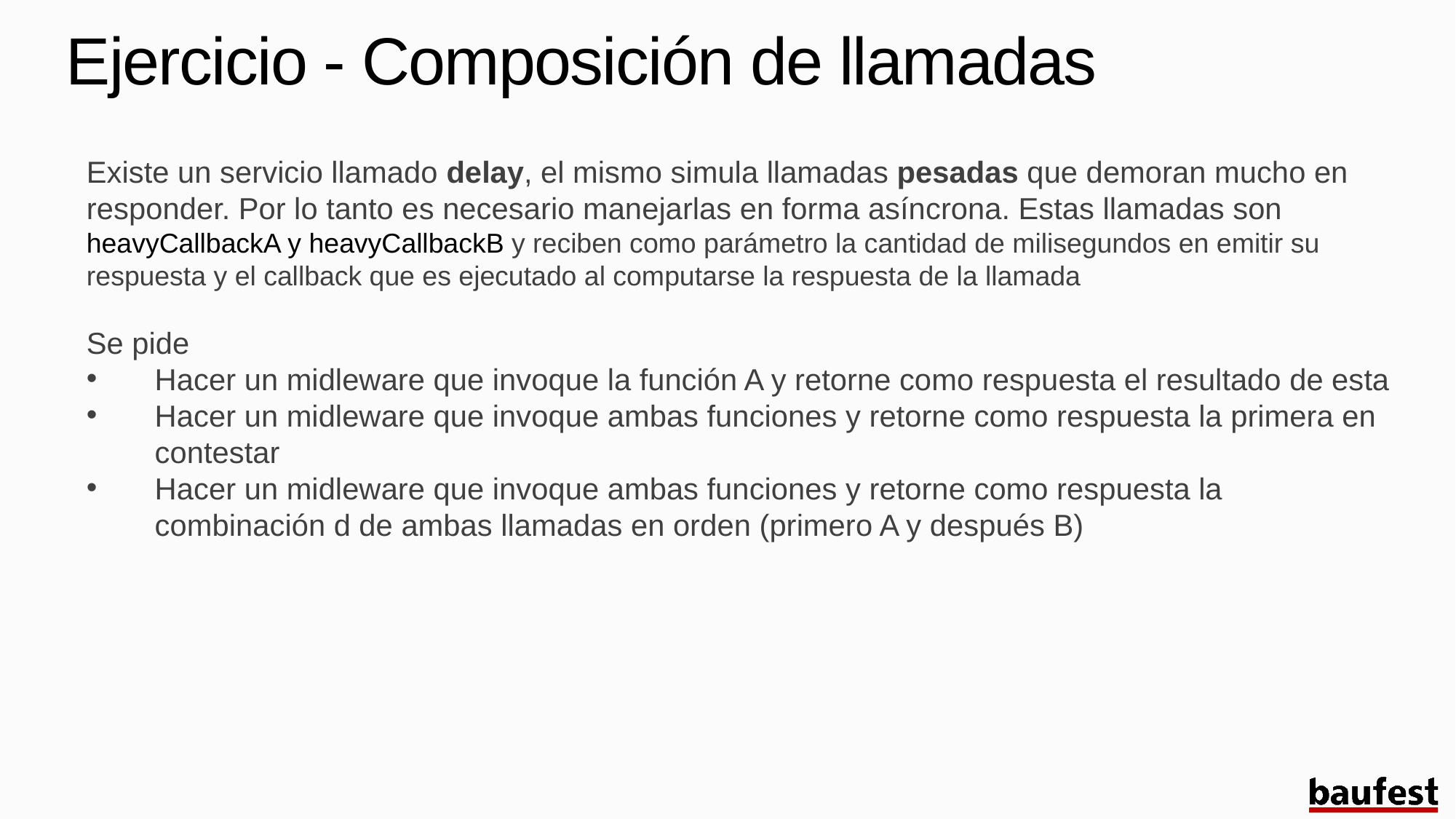

# Ejercicio - Composición de llamadas

Existe un servicio llamado delay, el mismo simula llamadas pesadas que demoran mucho en responder. Por lo tanto es necesario manejarlas en forma asíncrona. Estas llamadas son heavyCallbackA y heavyCallbackB y reciben como parámetro la cantidad de milisegundos en emitir su respuesta y el callback que es ejecutado al computarse la respuesta de la llamada

Se pide
Hacer un midleware que invoque la función A y retorne como respuesta el resultado de esta
Hacer un midleware que invoque ambas funciones y retorne como respuesta la primera en contestar
Hacer un midleware que invoque ambas funciones y retorne como respuesta la combinación d de ambas llamadas en orden (primero A y después B)